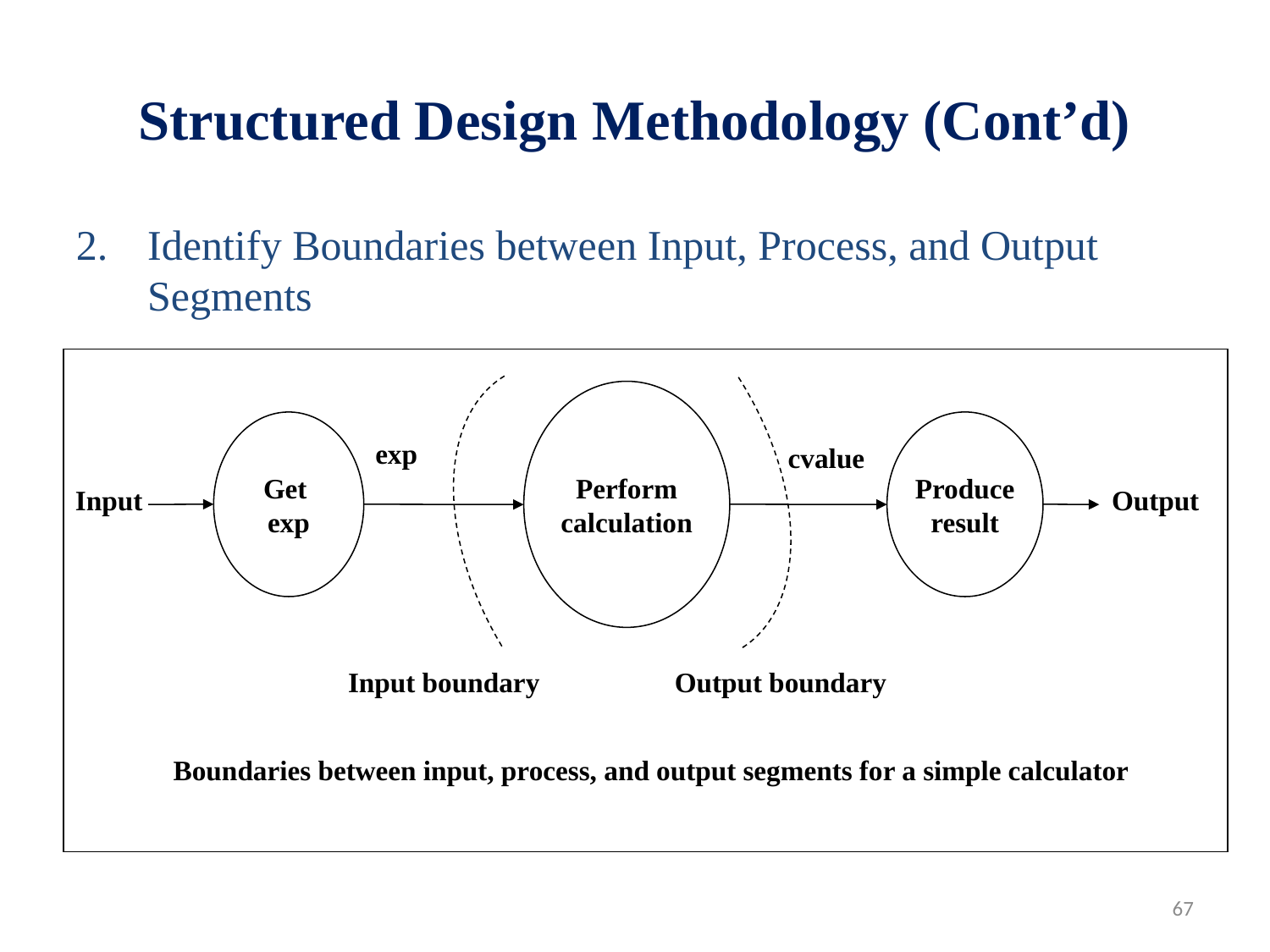

# Structured Design Methodology (Cont’d)
2. 	Identify Boundaries between Input, Process, and Output Segments

Perform calculation

Get
exp
Produce result
exp
 cvalue
Input
Output

Input boundary
Output boundary
Boundaries between input, process, and output segments for a simple calculator
67